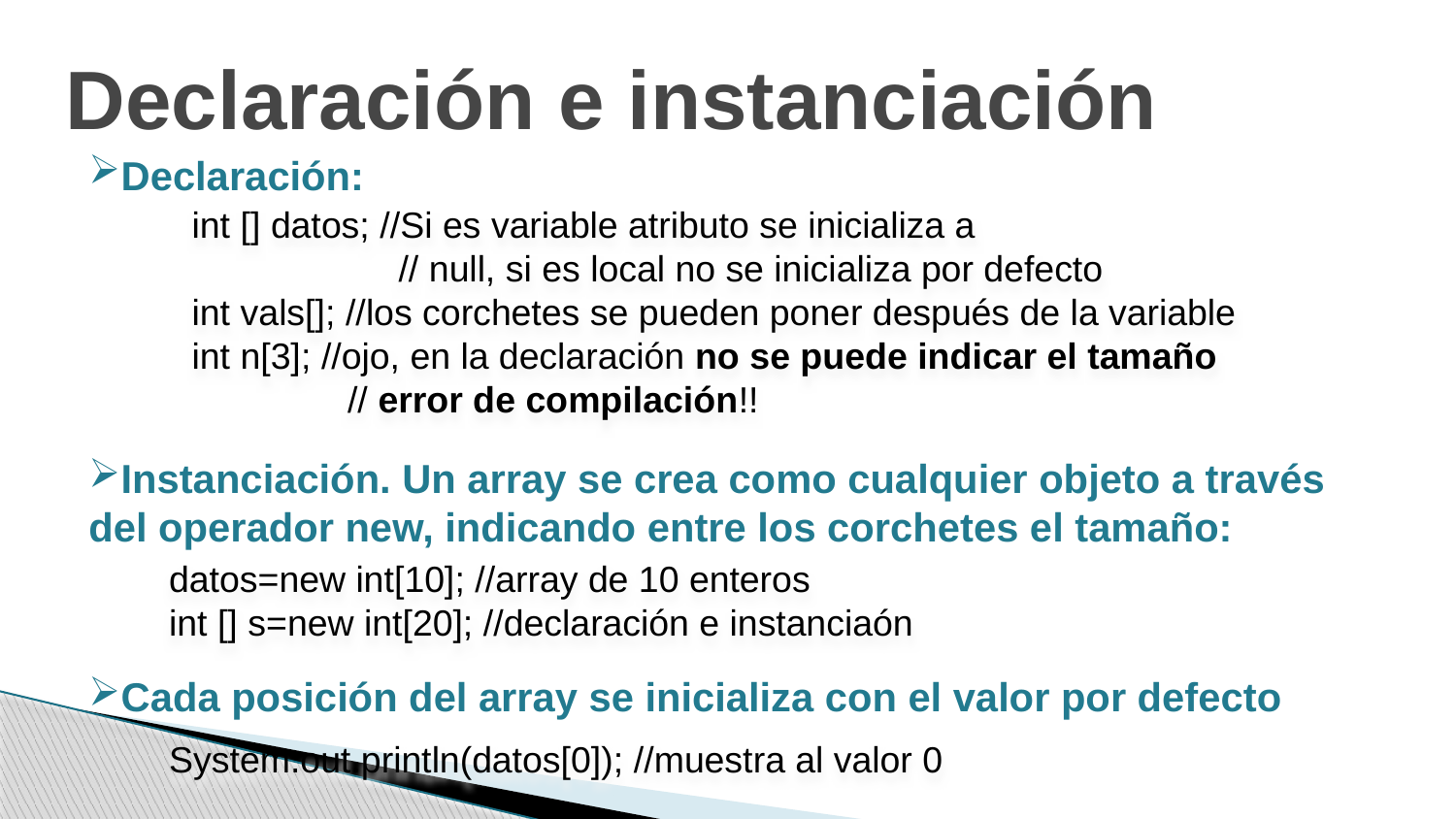

Declaración e instanciación
Declaración:

Instanciación. Un array se crea como cualquier objeto a través del operador new, indicando entre los corchetes el tamaño:

Cada posición del array se inicializa con el valor por defecto

int [] datos; //Si es variable atributo se inicializa a
	      // null, si es local no se inicializa por defecto
int vals[]; //los corchetes se pueden poner después de la variable
int n[3]; //ojo, en la declaración no se puede indicar el tamaño
	 // error de compilación!!

datos=new int[10]; //array de 10 enteros
int [] s=new int[20]; //declaración e instanciaón

System.out.println(datos[0]); //muestra al valor 0